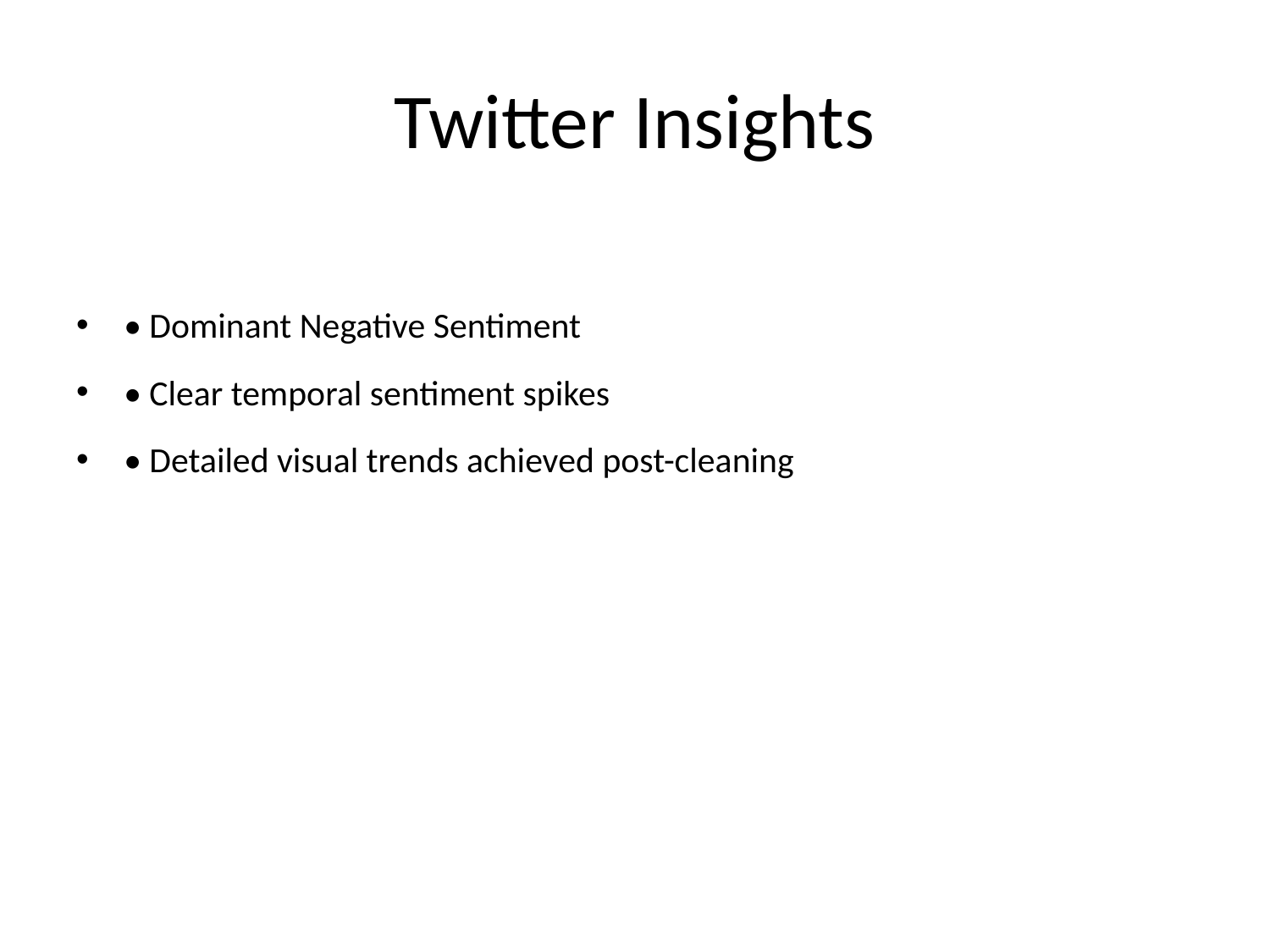

# Twitter Insights

• Dominant Negative Sentiment
• Clear temporal sentiment spikes
• Detailed visual trends achieved post-cleaning